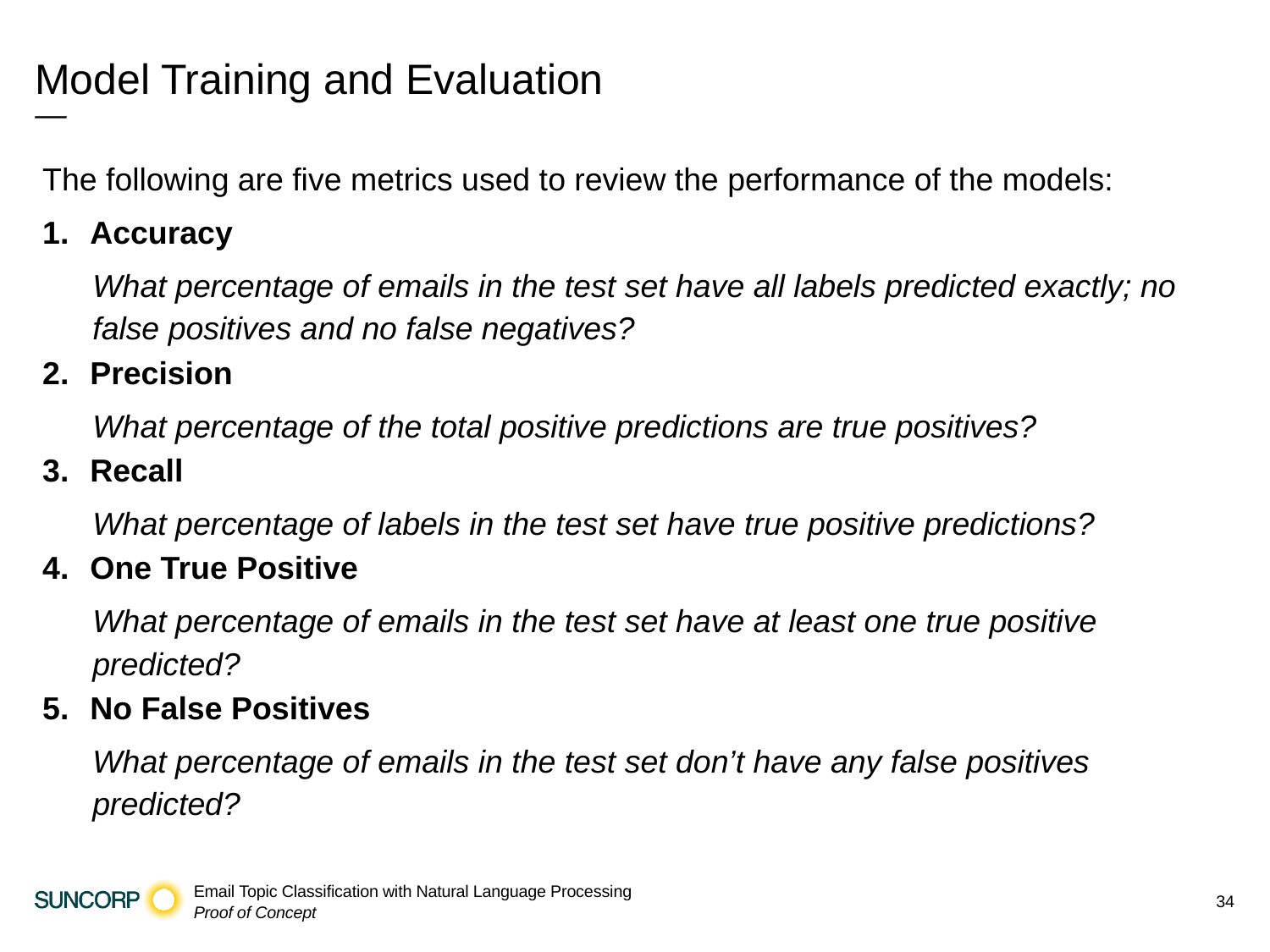

# Model Training and Evaluation
—
The following are five metrics used to review the performance of the models:
Accuracy
What percentage of emails in the test set have all labels predicted exactly; no false positives and no false negatives?
Precision
What percentage of the total positive predictions are true positives?
Recall
What percentage of labels in the test set have true positive predictions?
One True Positive
What percentage of emails in the test set have at least one true positive predicted?
No False Positives
What percentage of emails in the test set don’t have any false positives predicted?

34
Email Topic Classification with Natural Language Processing
Proof of Concept